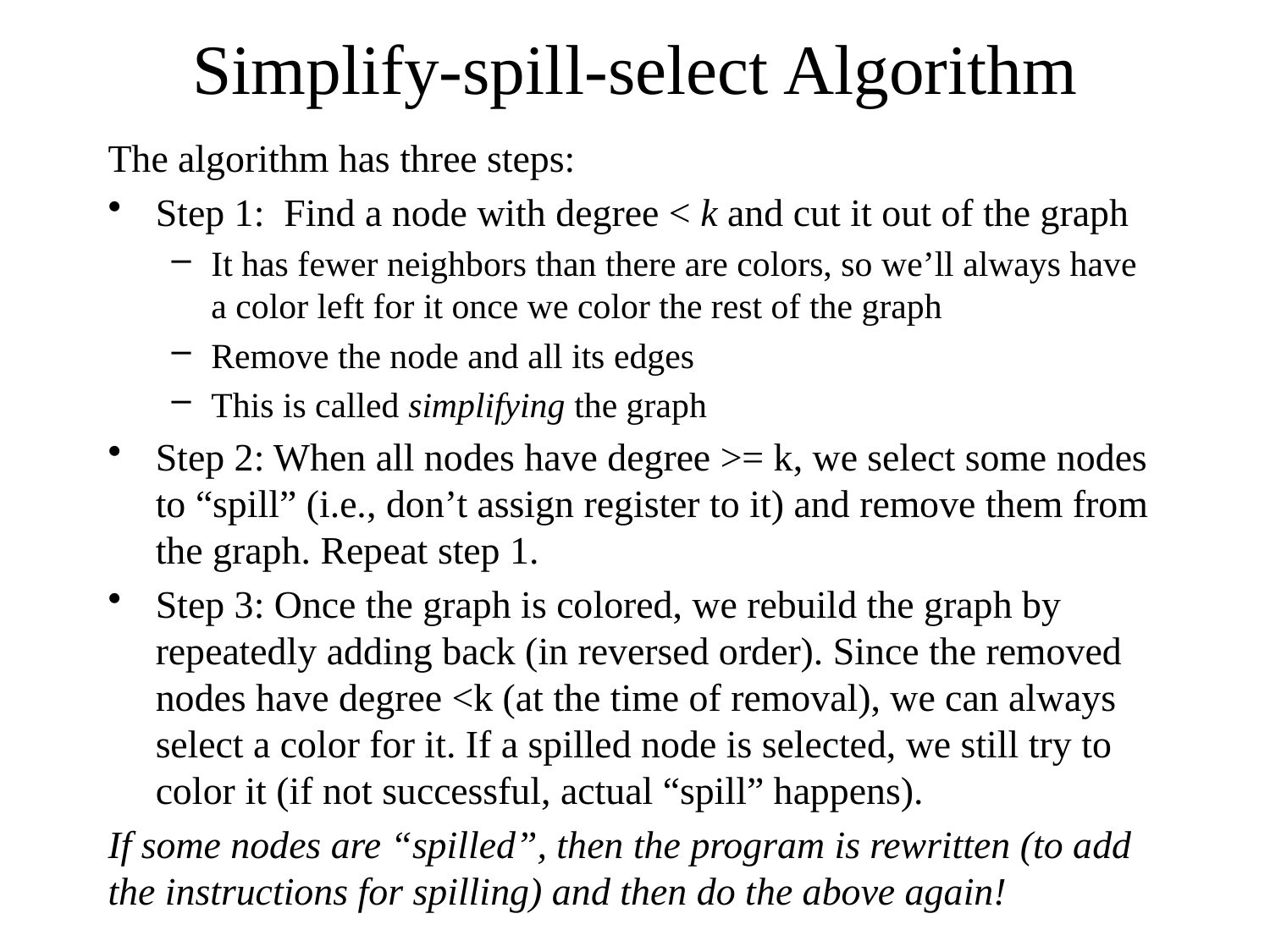

# Simplify-spill-select Algorithm
The algorithm has three steps:
Step 1:  Find a node with degree < k and cut it out of the graph
It has fewer neighbors than there are colors, so we’ll always have a color left for it once we color the rest of the graph
Remove the node and all its edges
This is called simplifying the graph
Step 2: When all nodes have degree >= k, we select some nodes to “spill” (i.e., don’t assign register to it) and remove them from the graph. Repeat step 1.
Step 3: Once the graph is colored, we rebuild the graph by repeatedly adding back (in reversed order). Since the removed nodes have degree <k (at the time of removal), we can always select a color for it. If a spilled node is selected, we still try to color it (if not successful, actual “spill” happens).
If some nodes are “spilled”, then the program is rewritten (to add the instructions for spilling) and then do the above again!